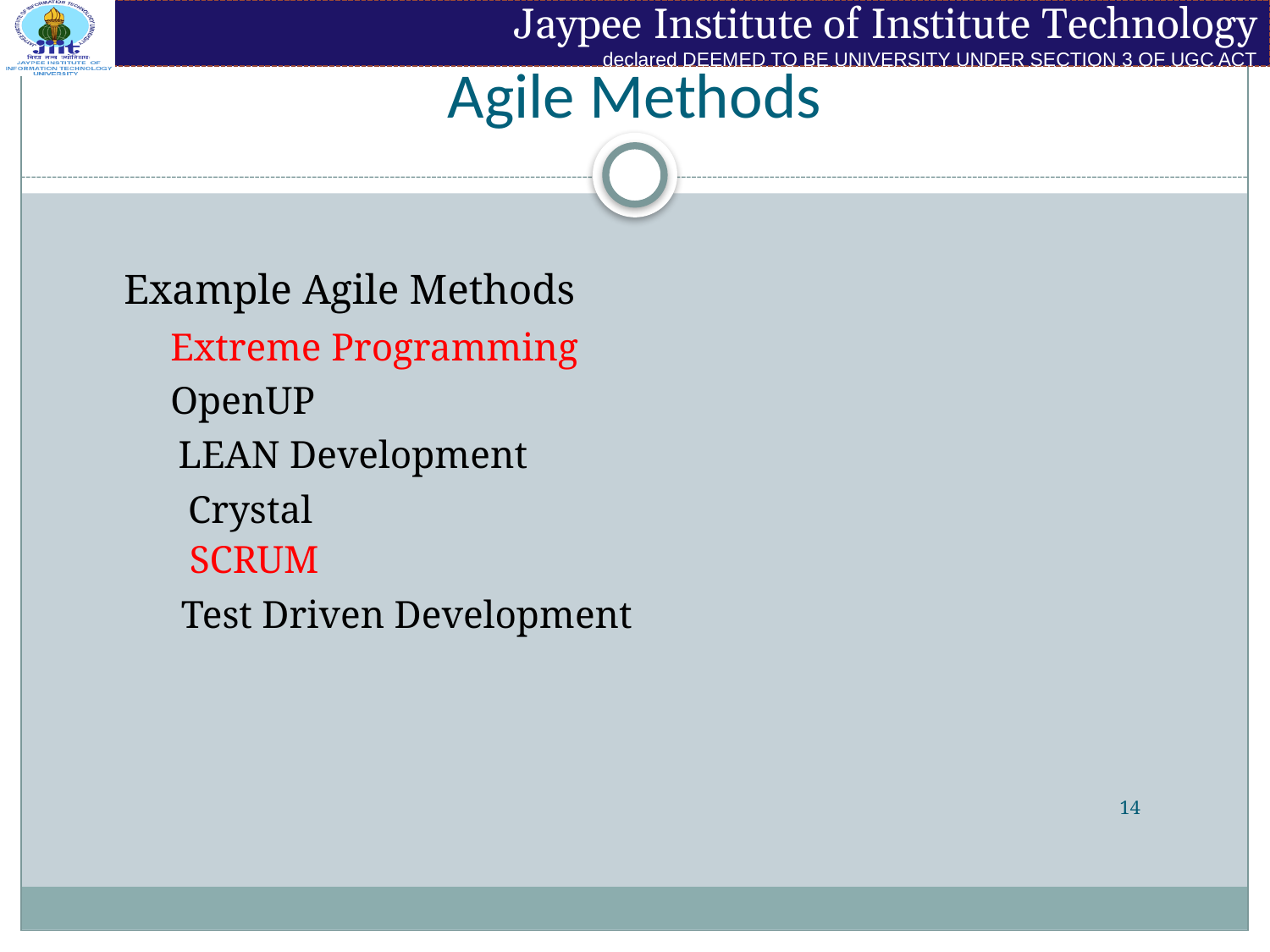

# Agile Methods
Example Agile Methods

Extreme Programming
OpenUP

LEAN Development
 Crystal

SCRUM

 Test Driven Development

14